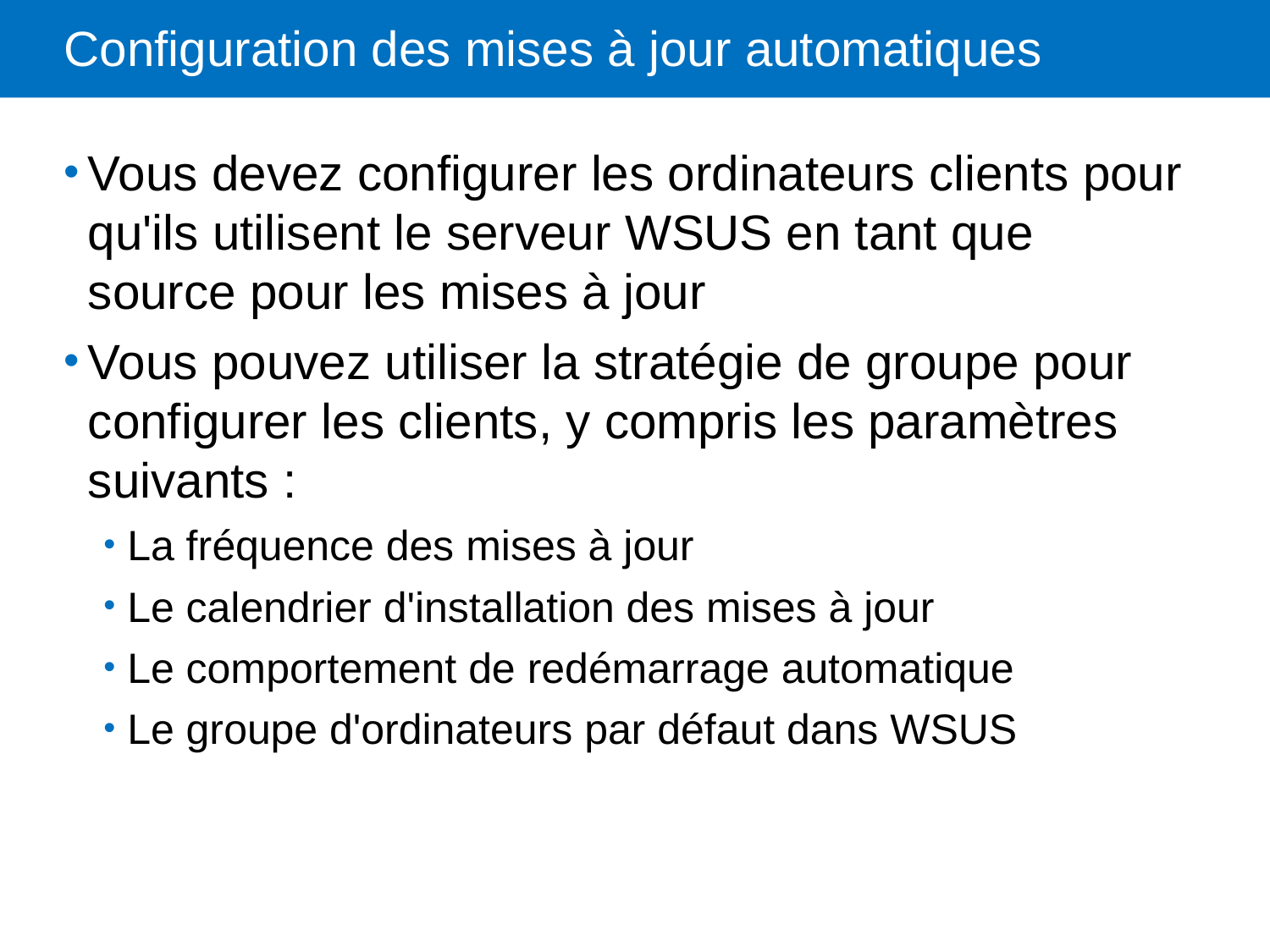

# Configuration des mises à jour automatiques
Vous devez configurer les ordinateurs clients pour qu'ils utilisent le serveur WSUS en tant que source pour les mises à jour
Vous pouvez utiliser la stratégie de groupe pour configurer les clients, y compris les paramètres suivants :
La fréquence des mises à jour
Le calendrier d'installation des mises à jour
Le comportement de redémarrage automatique
Le groupe d'ordinateurs par défaut dans WSUS